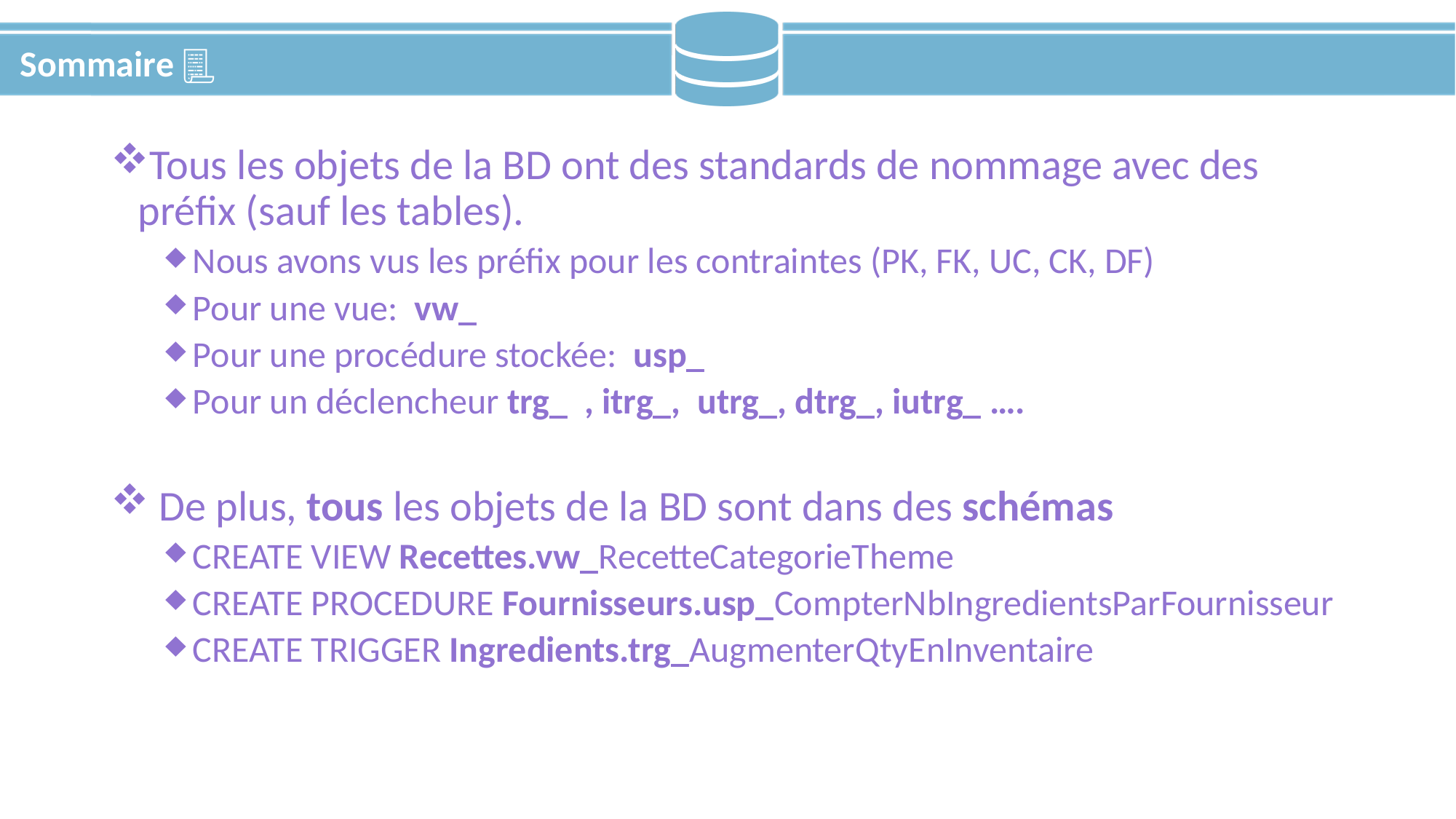

# Sommaire 📃
Tous les objets de la BD ont des standards de nommage avec des préfix (sauf les tables).
Nous avons vus les préfix pour les contraintes (PK, FK, UC, CK, DF)
Pour une vue:  vw_
Pour une procédure stockée:  usp_
Pour un déclencheur trg_  , itrg_,  utrg_, dtrg_, iutrg_ ….

 De plus, tous les objets de la BD sont dans des schémas
CREATE VIEW Recettes.vw_RecetteCategorieTheme
CREATE PROCEDURE Fournisseurs.usp_CompterNbIngredientsParFournisseur
CREATE TRIGGER Ingredients.trg_AugmenterQtyEnInventaire